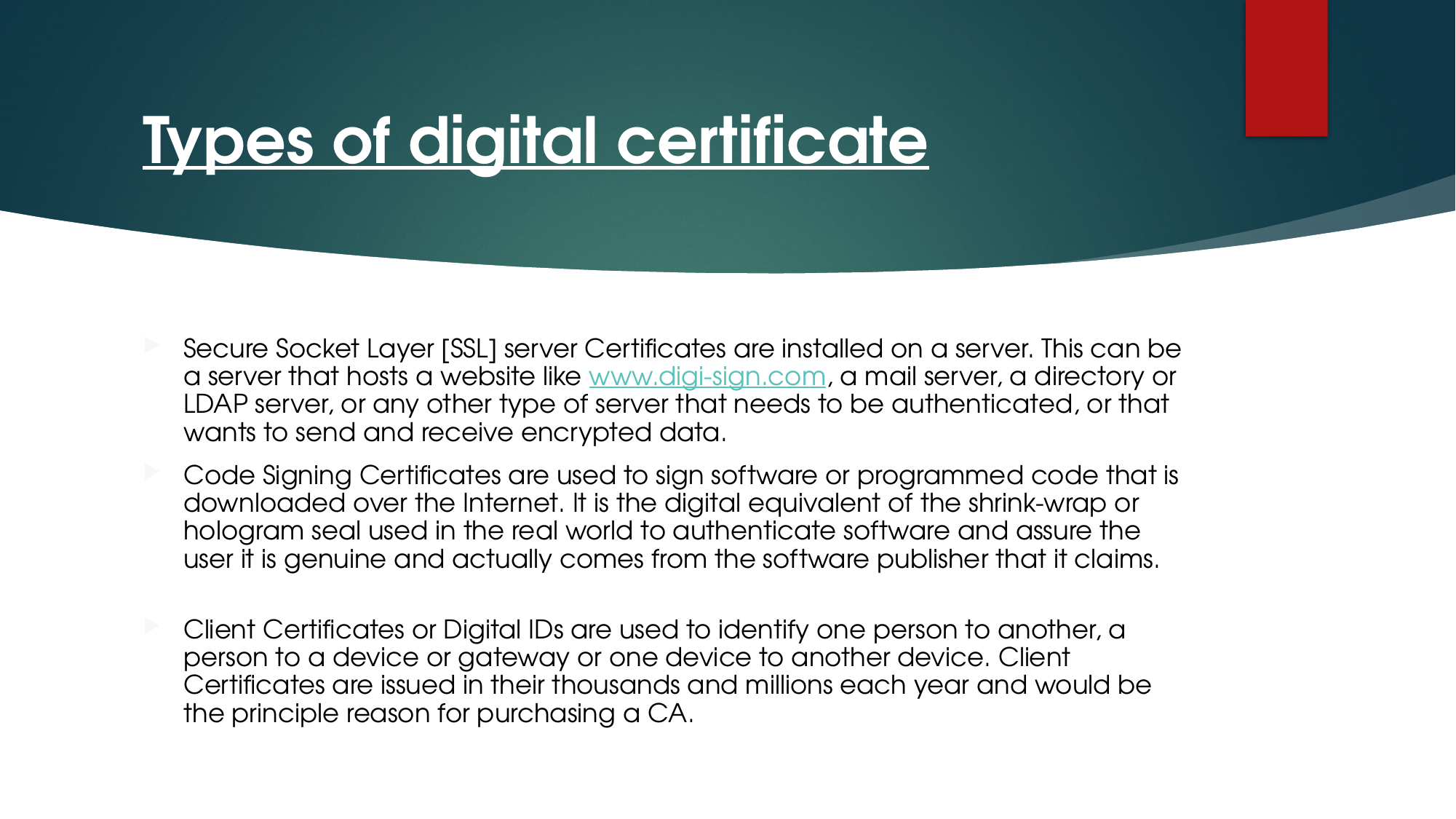

# Types of digital certificate

Secure Socket Layer [SSL] server Certificates are installed on a server. This can be a server that hosts a website like www.digi-sign.com, a mail server, a directory or LDAP server, or any other type of server that needs to be authenticated, or that wants to send and receive encrypted data.
Code Signing Certificates are used to sign software or programmed code that is downloaded over the Internet. It is the digital equivalent of the shrink-wrap or hologram seal used in the real world to authenticate software and assure the user it is genuine and actually comes from the software publisher that it claims.
Client Certificates or Digital IDs are used to identify one person to another, a person to a device or gateway or one device to another device. Client Certificates are issued in their thousands and millions each year and would be the principle reason for purchasing a CA.